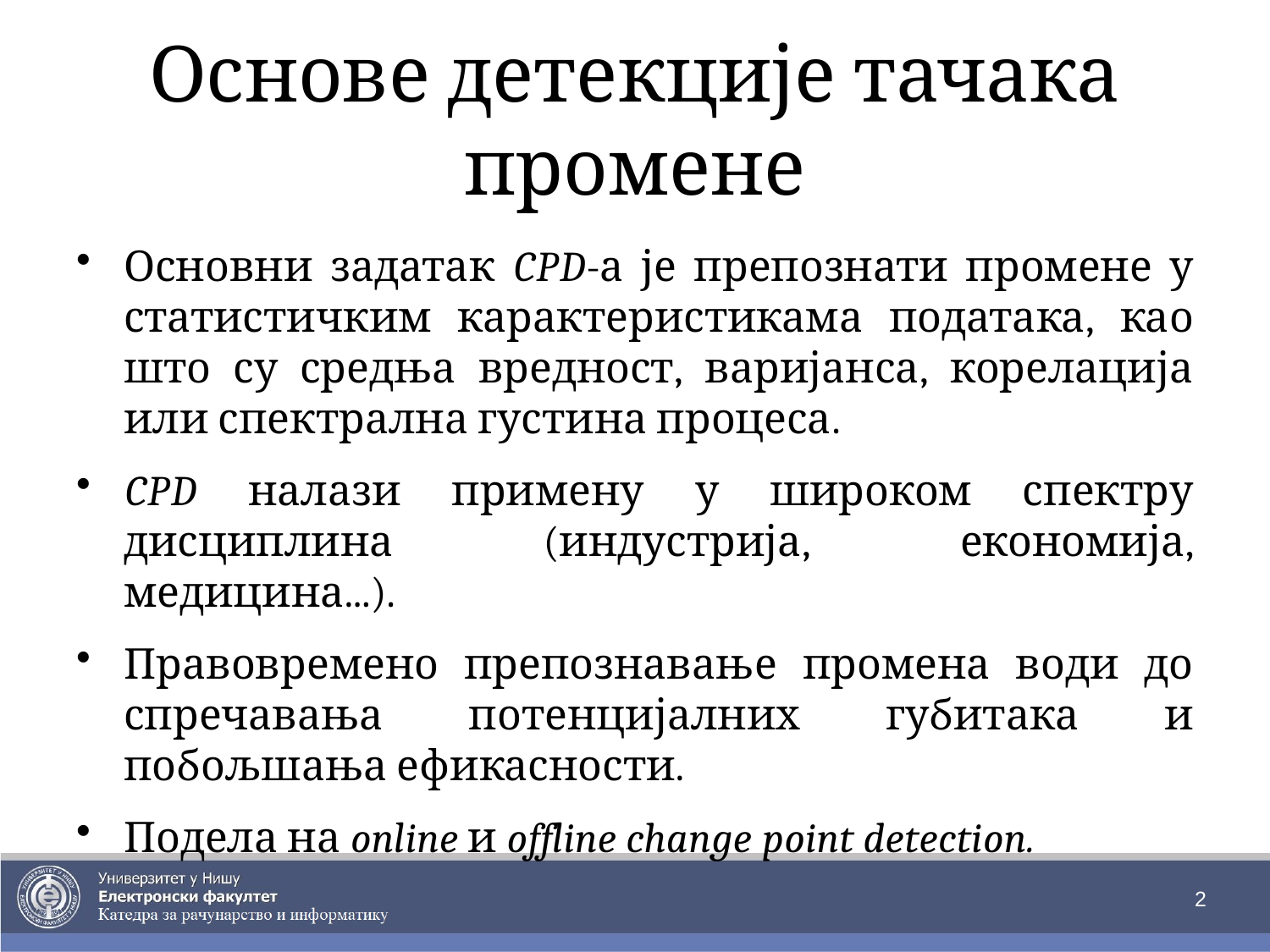

# Основе детекције тачака промене
Основни задатак CPD-а је препознати промене у статистичким карактеристикама података, као што су средња вредност, варијанса, корелација или спектрална густина процеса.
CPD налази примену у широком спектру дисциплина (индустрија, економија, медицина...).
Правовремено препознавање промена води до спречавања потенцијалних губитака и побољшања ефикасности.
Подела на online и offline change point detection.

2